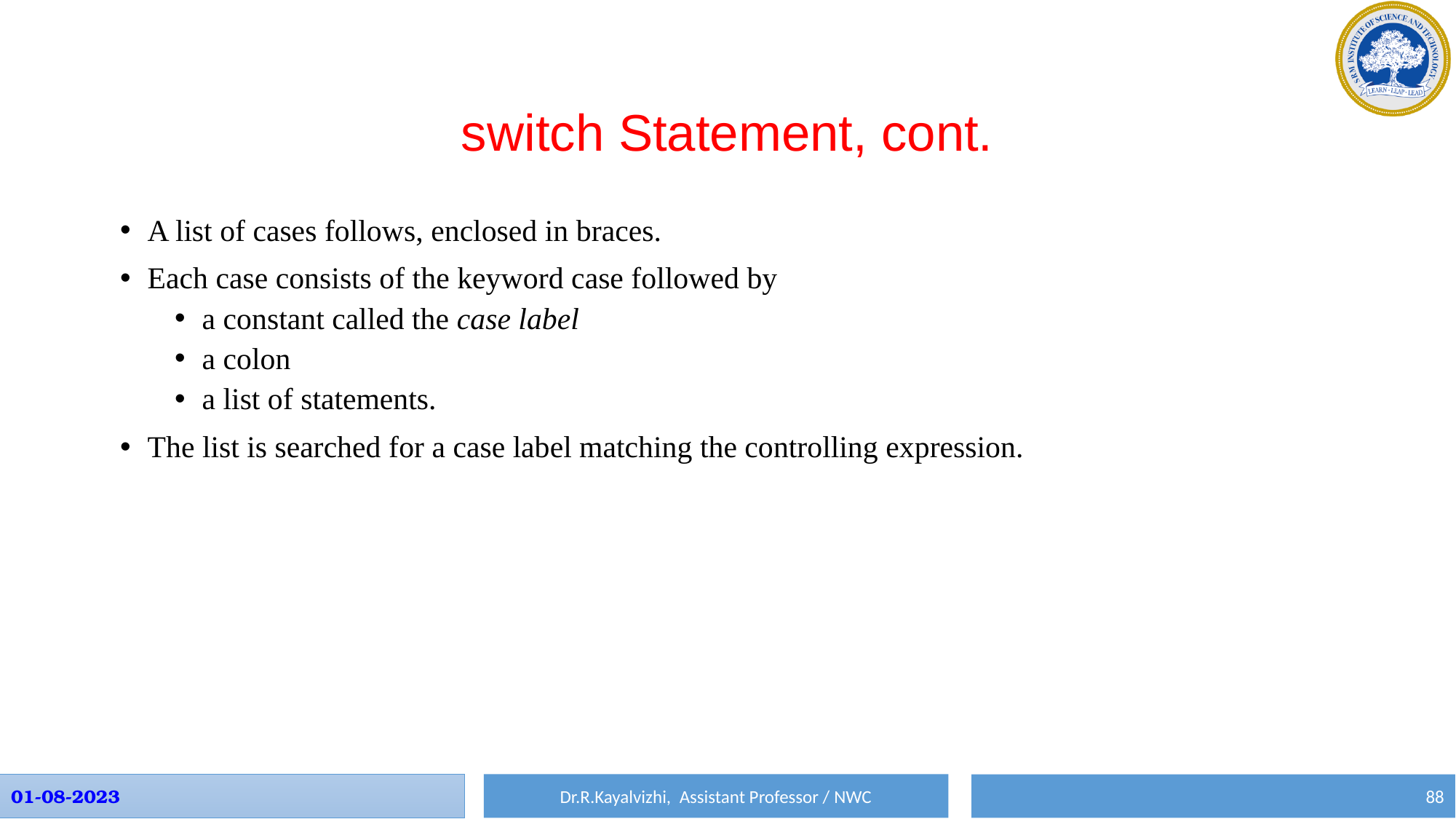

# switch Statement, cont.
A list of cases follows, enclosed in braces.
Each case consists of the keyword case followed by
a constant called the case label
a colon
a list of statements.
The list is searched for a case label matching the controlling expression.
Dr.R.Kayalvizhi,  Assistant Professor / NWC
01-08-2023
88